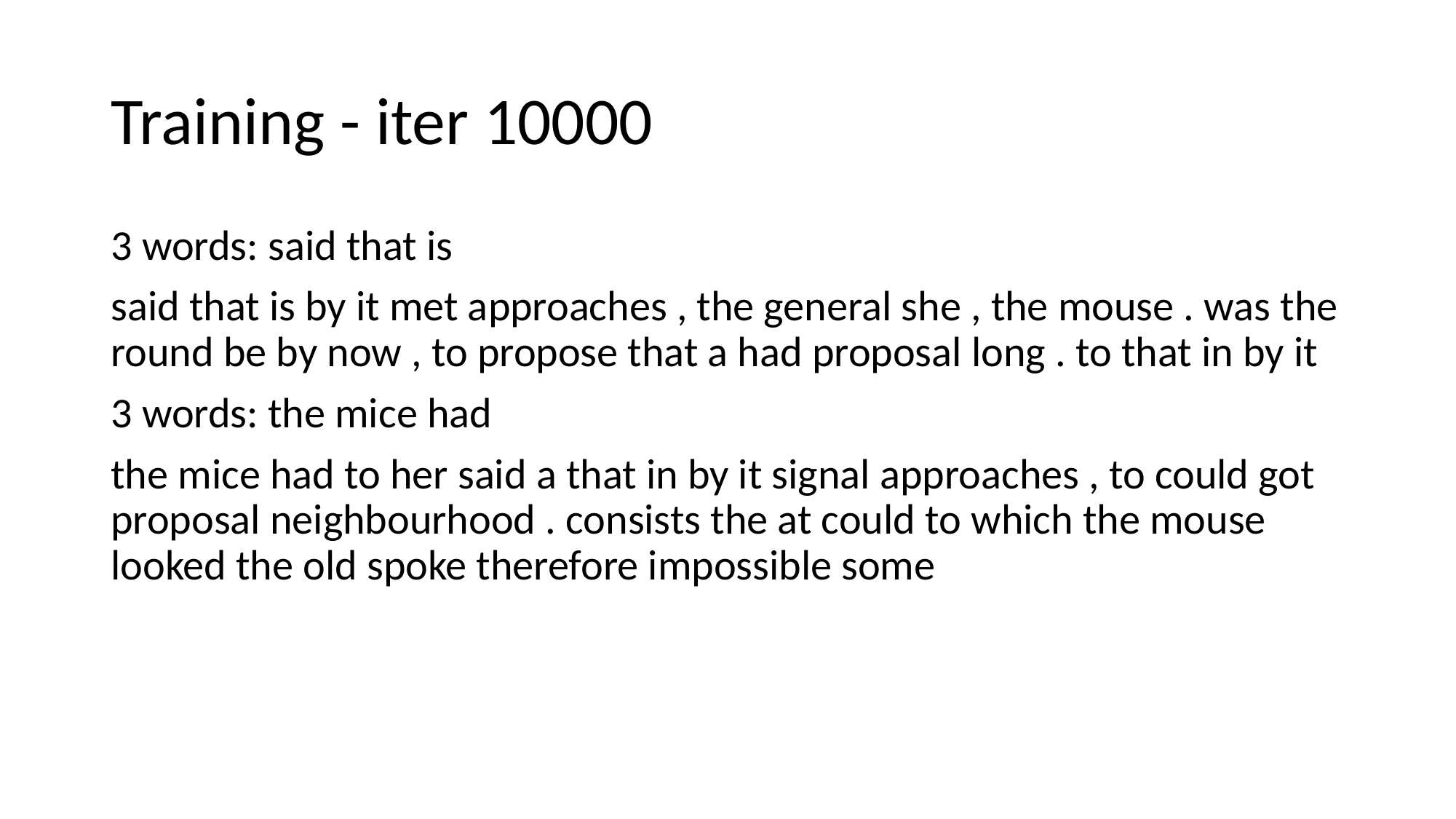

# Training - iter 10000
3 words: said that is
said that is by it met approaches , the general she , the mouse . was the round be by now , to propose that a had proposal long . to that in by it
3 words: the mice had
the mice had to her said a that in by it signal approaches , to could got proposal neighbourhood . consists the at could to which the mouse looked the old spoke therefore impossible some